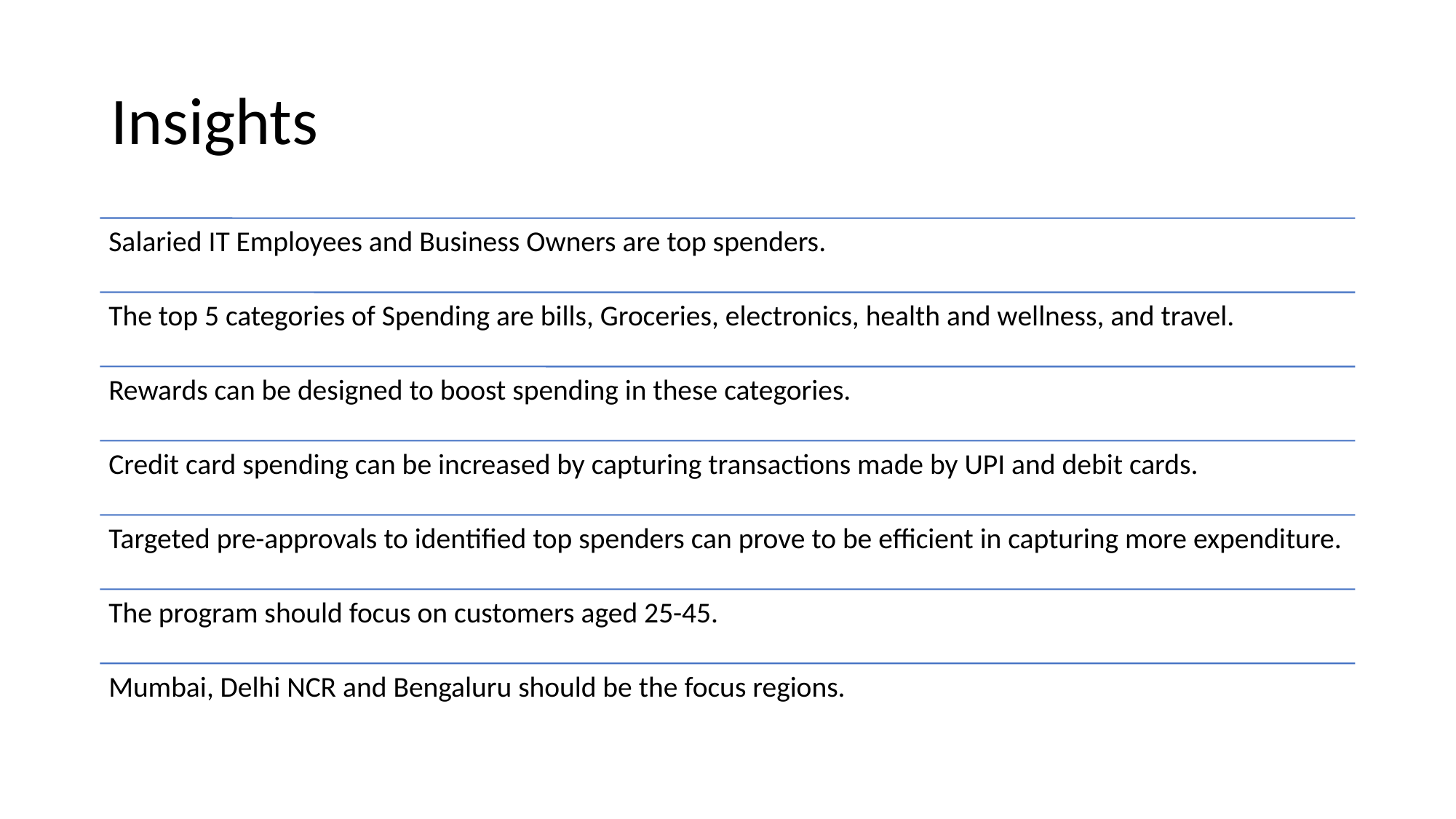

# Insights
Salaried IT Employees and Business Owners are top spenders.
The top 5 categories of Spending are bills, Groceries, electronics, health and wellness, and travel.
Rewards can be designed to boost spending in these categories.
Credit card spending can be increased by capturing transactions made by UPI and debit cards.
Targeted pre-approvals to identified top spenders can prove to be efficient in capturing more expenditure.
The program should focus on customers aged 25-45.
Mumbai, Delhi NCR and Bengaluru should be the focus regions.